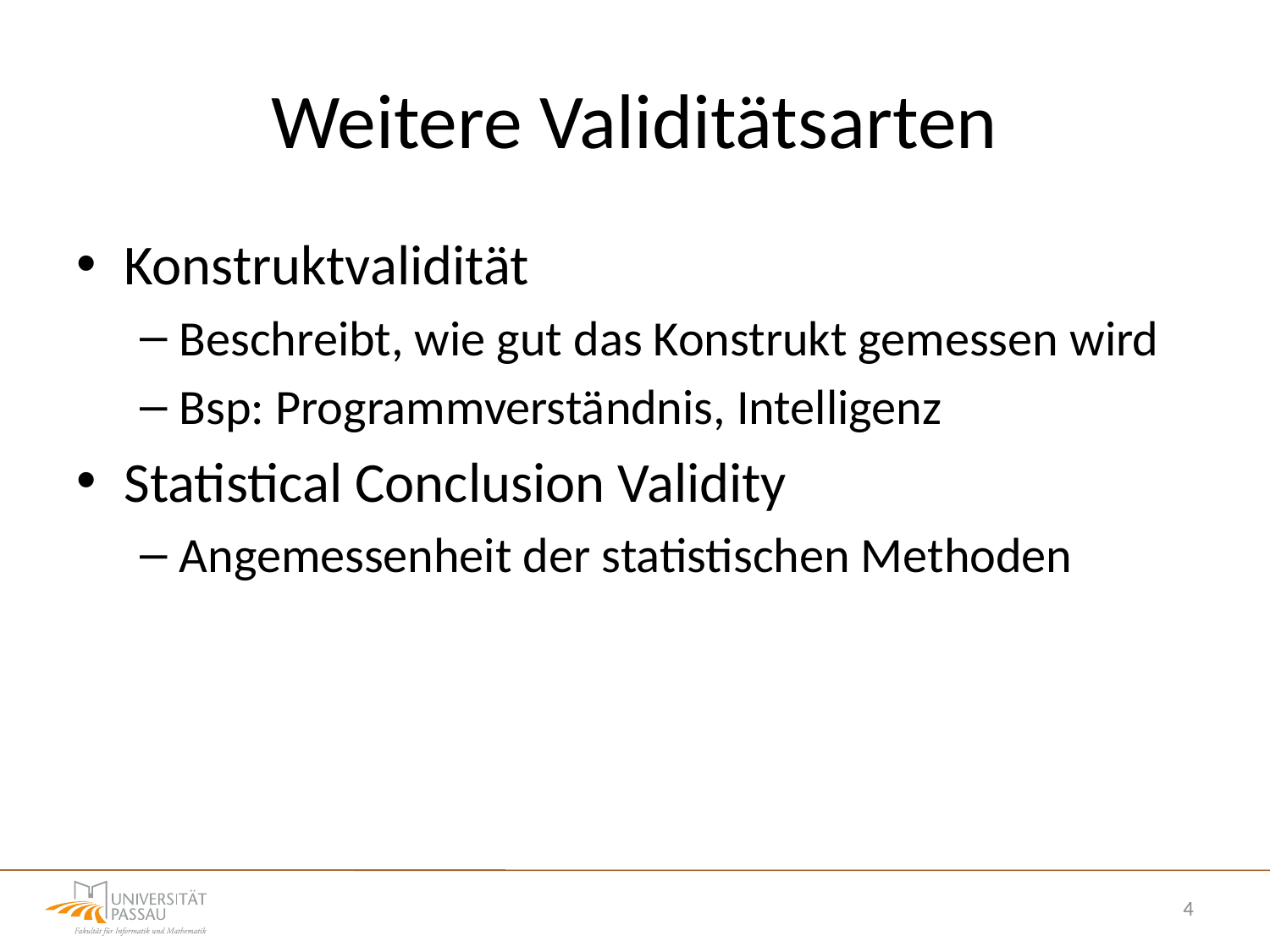

# Weitere Validitätsarten
Konstruktvalidität
Beschreibt, wie gut das Konstrukt gemessen wird
Bsp: Programmverständnis, Intelligenz
Statistical Conclusion Validity
Angemessenheit der statistischen Methoden
4